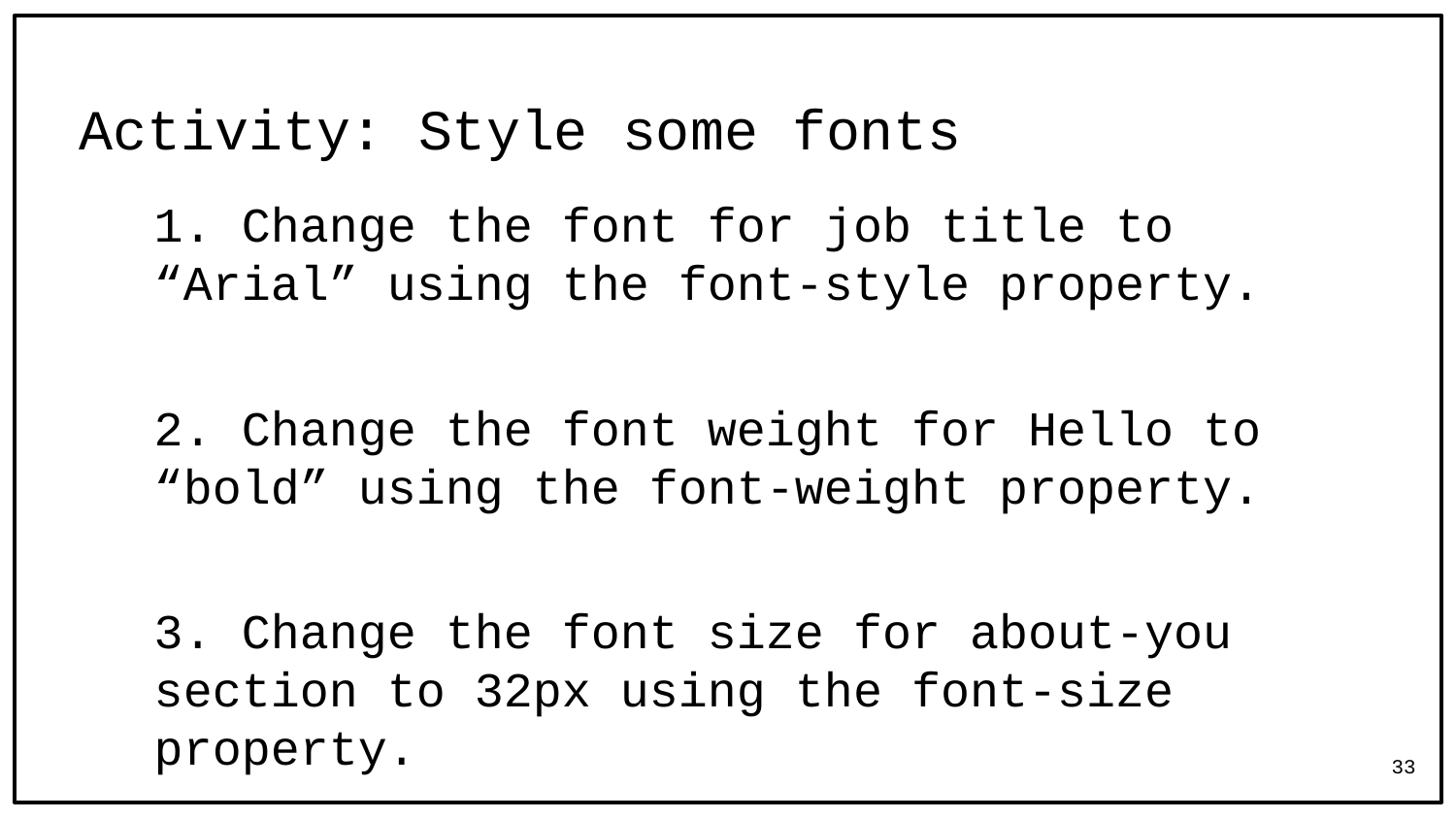

# Activity: Style some fonts
1. Change the font for job title to “Arial” using the font-style property.

2. Change the font weight for Hello to “bold” using the font-weight property.

3. Change the font size for about-you section to 32px using the font-size property.
33